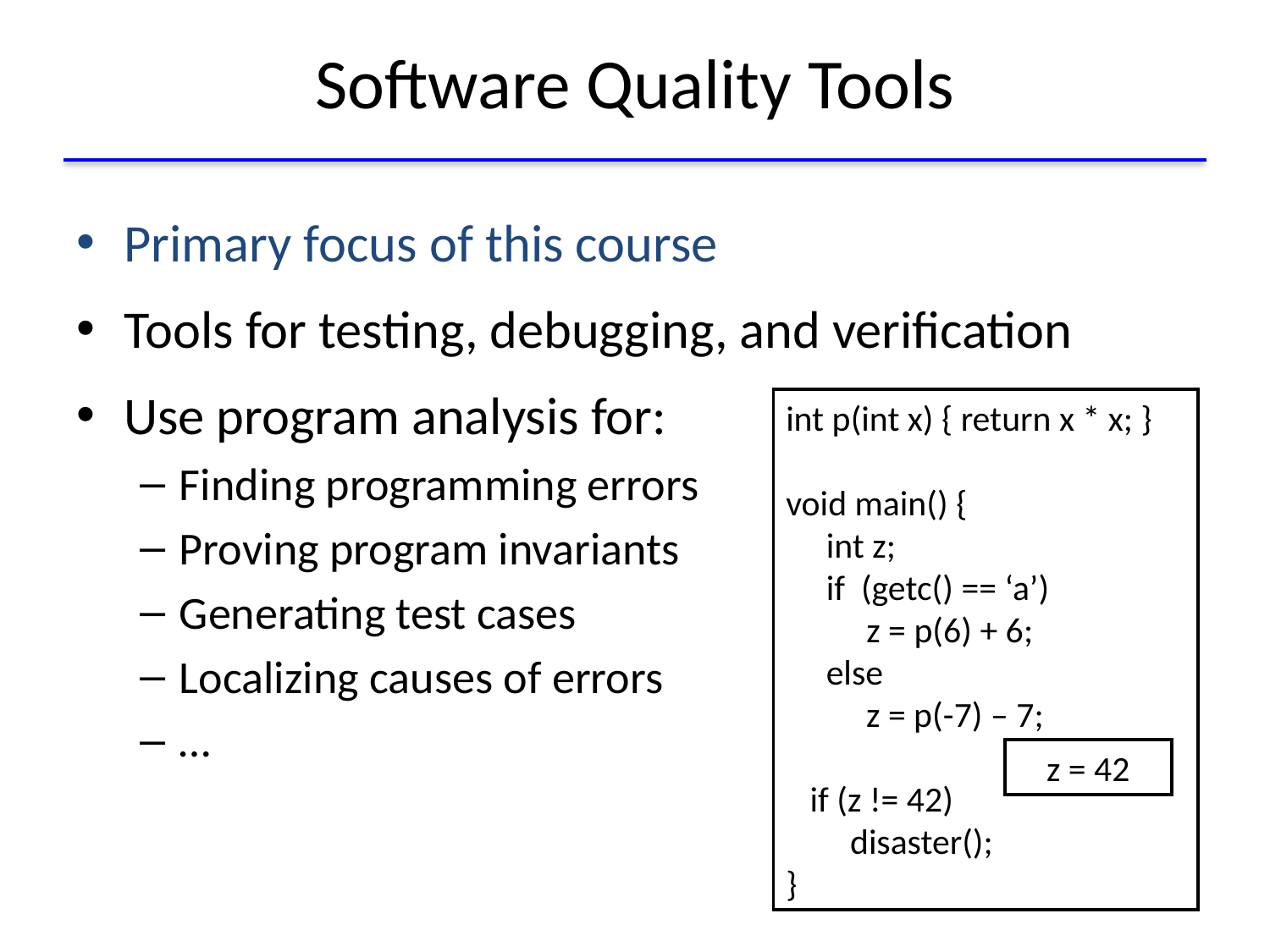

# Software Quality Tools
Primary focus of this course

Tools for testing, debugging, and verification

Use program analysis for:
Finding programming errors
Proving program invariants
Generating test cases
Localizing causes of errors
…

int p(int x) { return x * x; }
void main() {
     int z;
     if  (getc() == ‘a’)
          z = p(6) + 6;
     else
          z = p(-7) – 7;
   if (z != 42)
        disaster();
}
z = 42